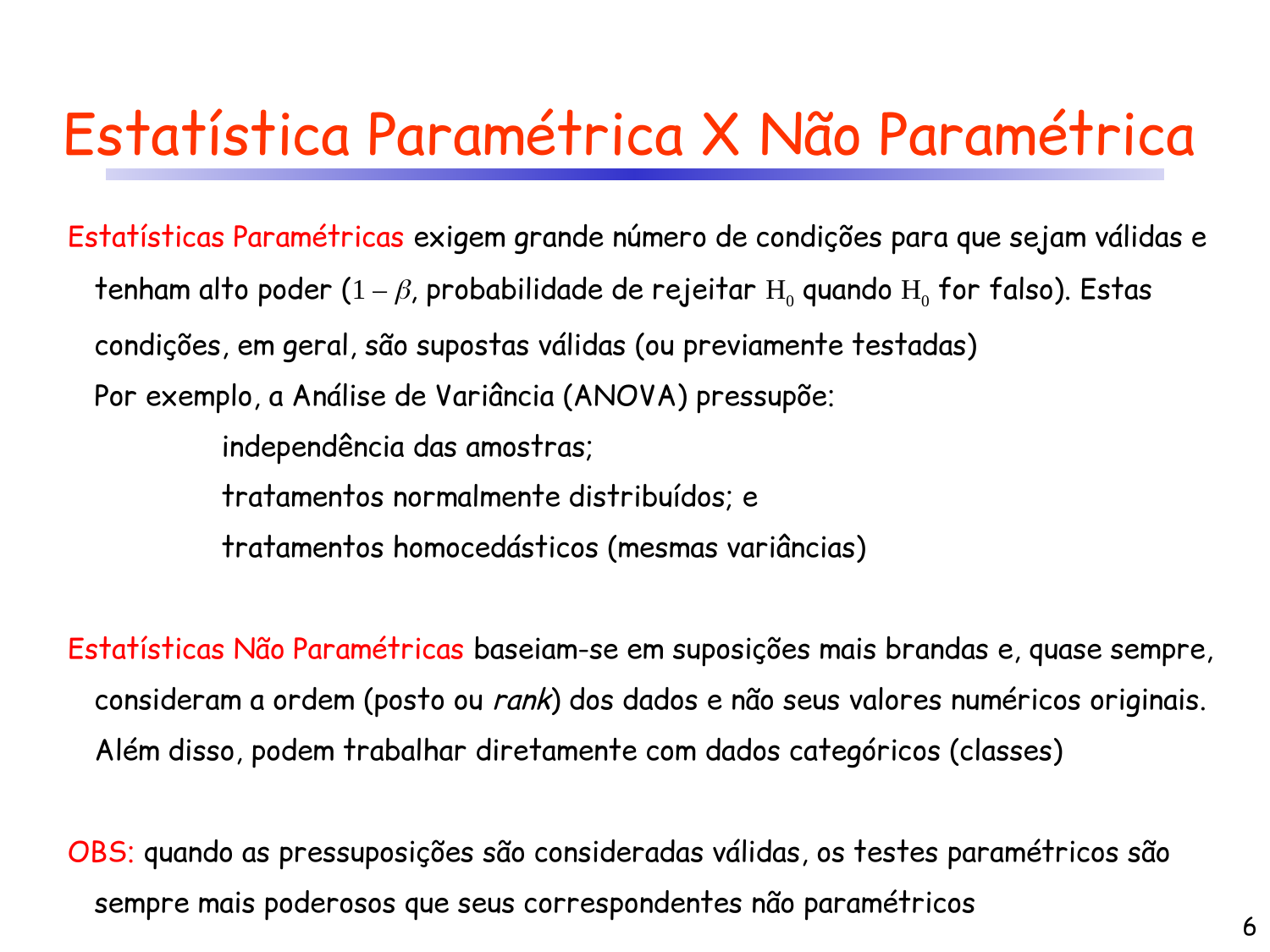

# Estatística Paramétrica X Não Paramétrica
Estatísticas Paramétricas exigem grande número de condições para que sejam válidas e tenham alto poder (1 – β, probabilidade de rejeitar H0 quando H0 for falso). Estas condições, em geral, são supostas válidas (ou previamente testadas)
	Por exemplo, a Análise de Variância (ANOVA) pressupõe:
		independência das amostras;
		tratamentos normalmente distribuídos; e
		tratamentos homocedásticos (mesmas variâncias)

Estatísticas Não Paramétricas baseiam-se em suposições mais brandas e, quase sempre, consideram a ordem (posto ou rank) dos dados e não seus valores numéricos originais. Além disso, podem trabalhar diretamente com dados categóricos (classes)

OBS: quando as pressuposições são consideradas válidas, os testes paramétricos são sempre mais poderosos que seus correspondentes não paramétricos
6